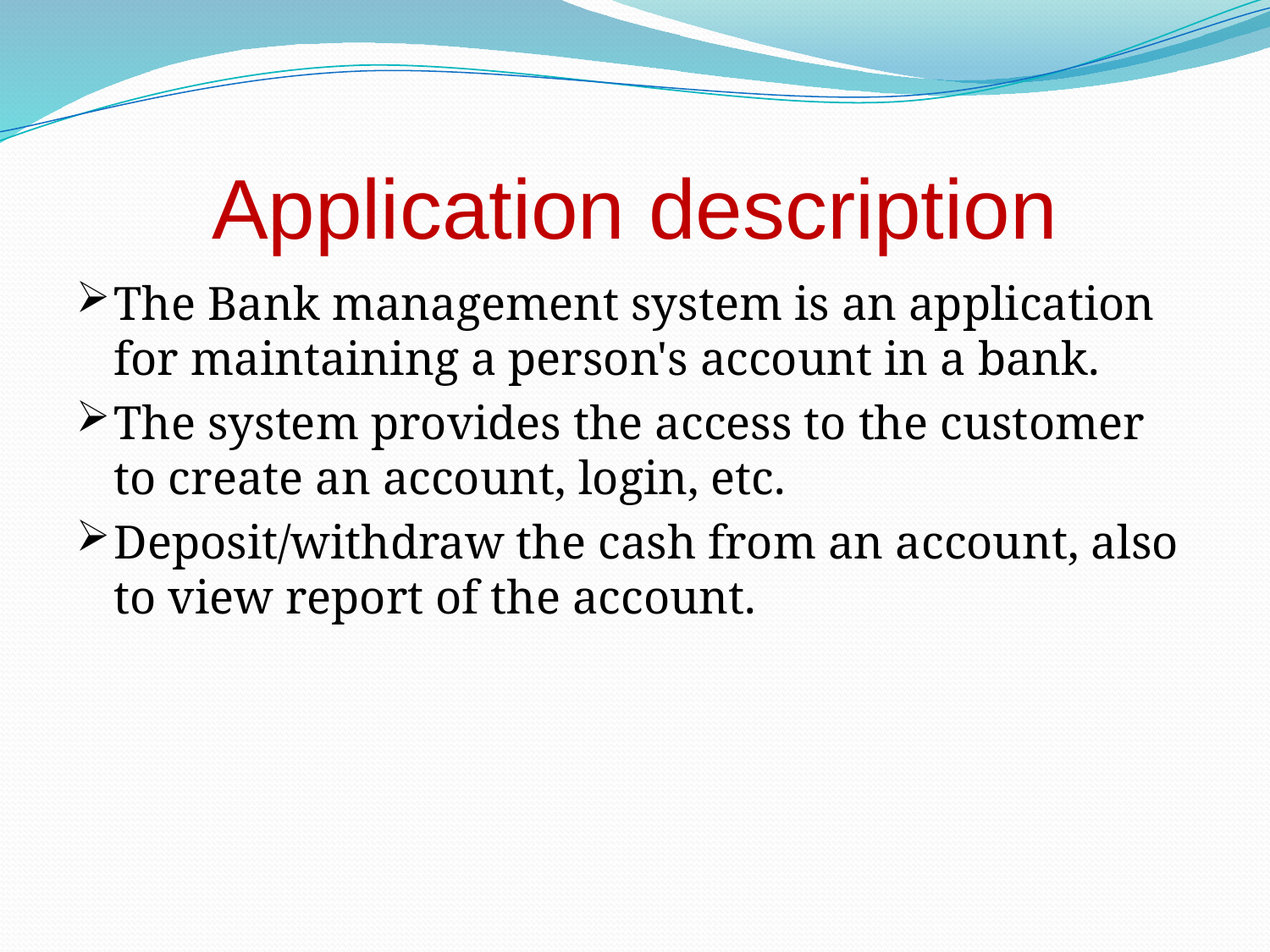

# Application description
The Bank management system is an application for maintaining a person's account in a bank.
The system provides the access to the customer to create an account, login, etc.
Deposit/withdraw the cash from an account, also to view report of the account.